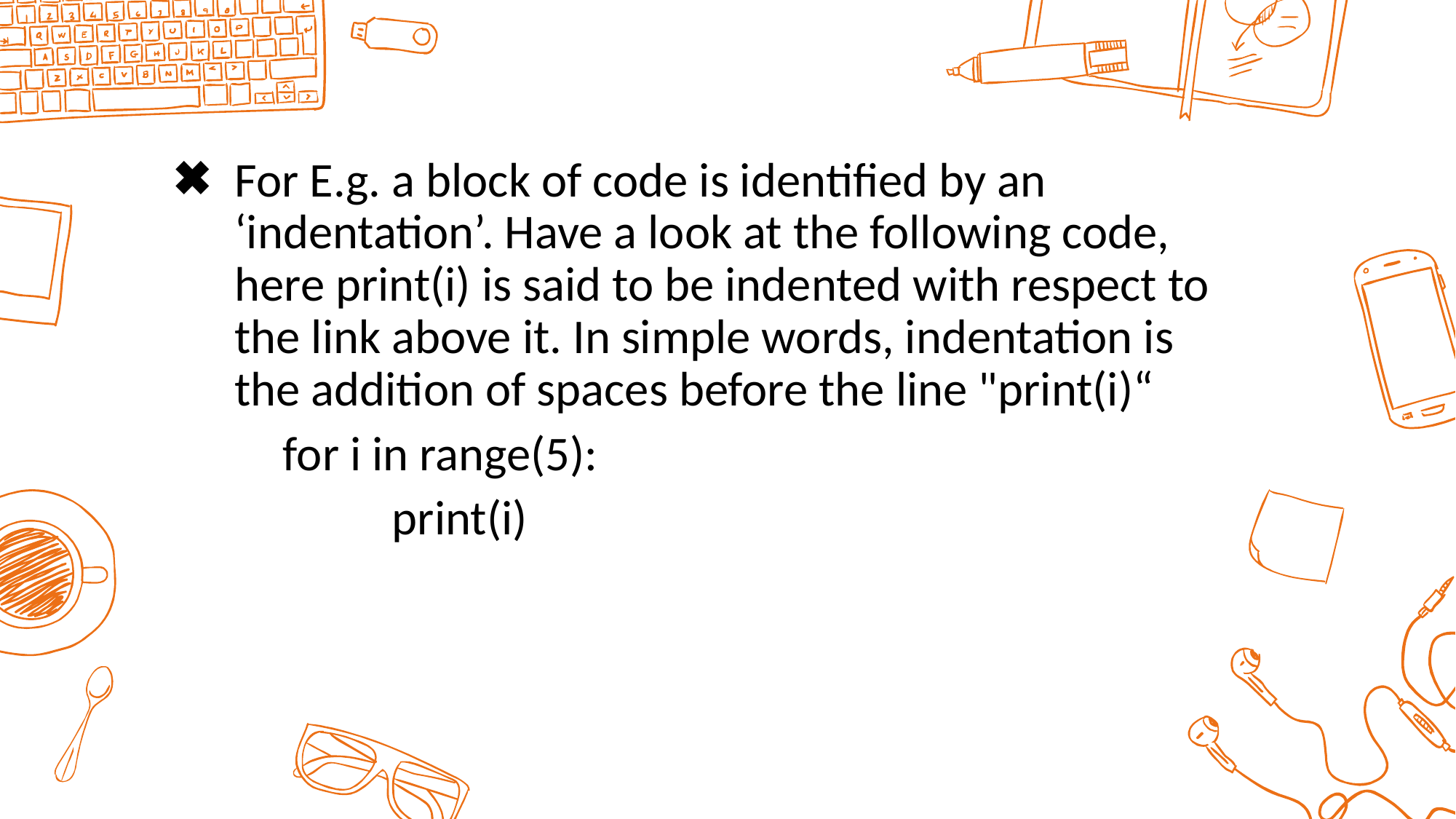

For E.g. a block of code is identified by an ‘indentation’. Have a look at the following code, here print(i) is said to be indented with respect to the link above it. In simple words, indentation is the addition of spaces before the line "print(i)“
	for i in range(5):
    		print(i)